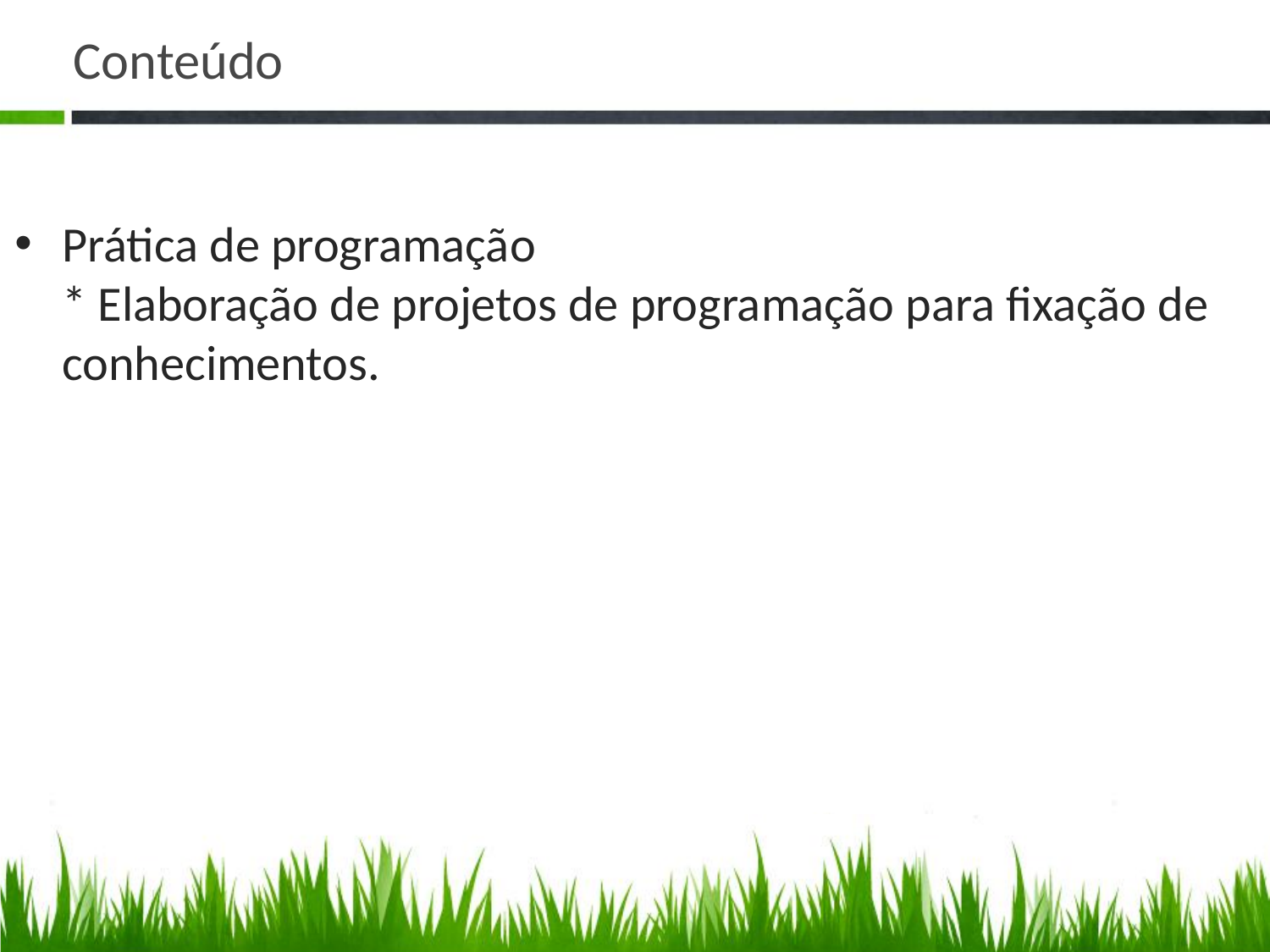

# Conteúdo
Prática de programação
* Elaboração de projetos de programação para fixação de conhecimentos.